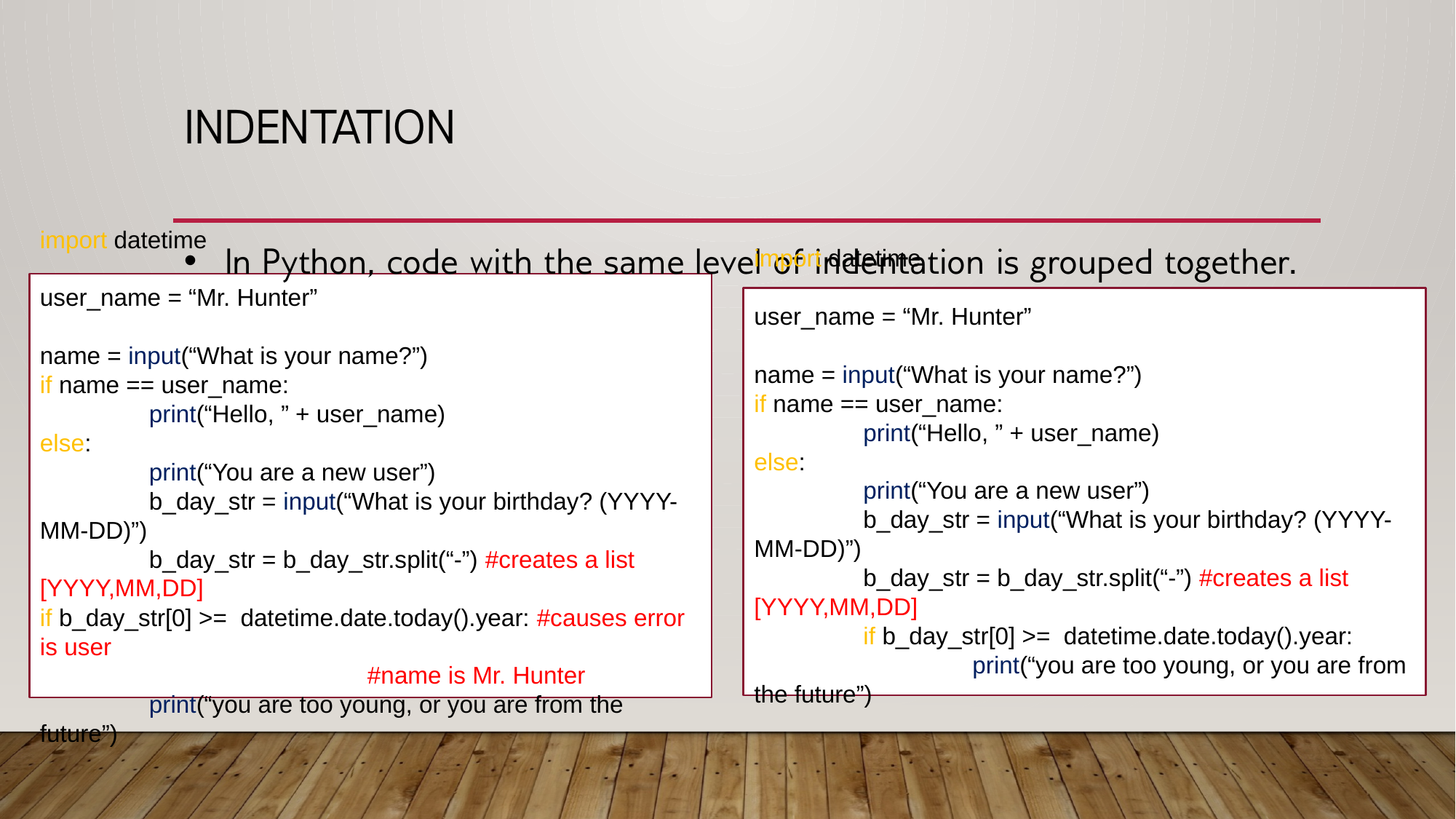

# Indentation
In Python, code with the same level of indentation is grouped together.
import datetime

user_name = “Mr. Hunter”

name = input(“What is your name?”)
if name == user_name:
	print(“Hello, ” + user_name)
else:
	print(“You are a new user”)
	b_day_str = input(“What is your birthday? (YYYY-MM-DD)”)
	b_day_str = b_day_str.split(“-”) #creates a list [YYYY,MM,DD]
if b_day_str[0] >=  datetime.date.today().year: #causes error is user 									#name is Mr. Hunter
	print(“you are too young, or you are from the future”)
import datetime

user_name = “Mr. Hunter”

name = input(“What is your name?”)
if name == user_name:
	print(“Hello, ” + user_name)
else:
	print(“You are a new user”)
	b_day_str = input(“What is your birthday? (YYYY-MM-DD)”)
	b_day_str = b_day_str.split(“-”) #creates a list [YYYY,MM,DD]
	if b_day_str[0] >=  datetime.date.today().year:
		print(“you are too young, or you are from the future”)